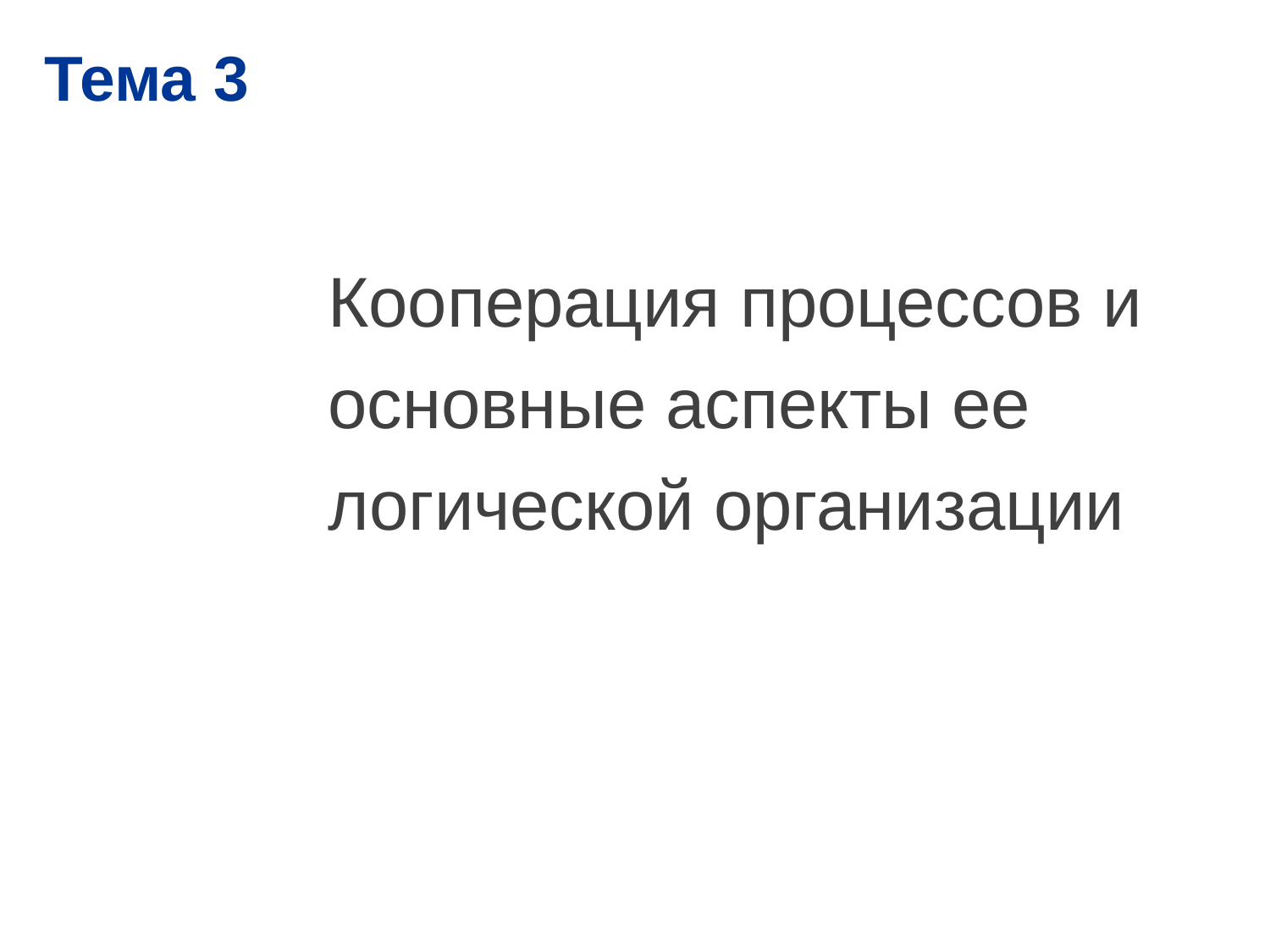

# Тема 3

Кооперация процессов и основные аспекты ее логической организации